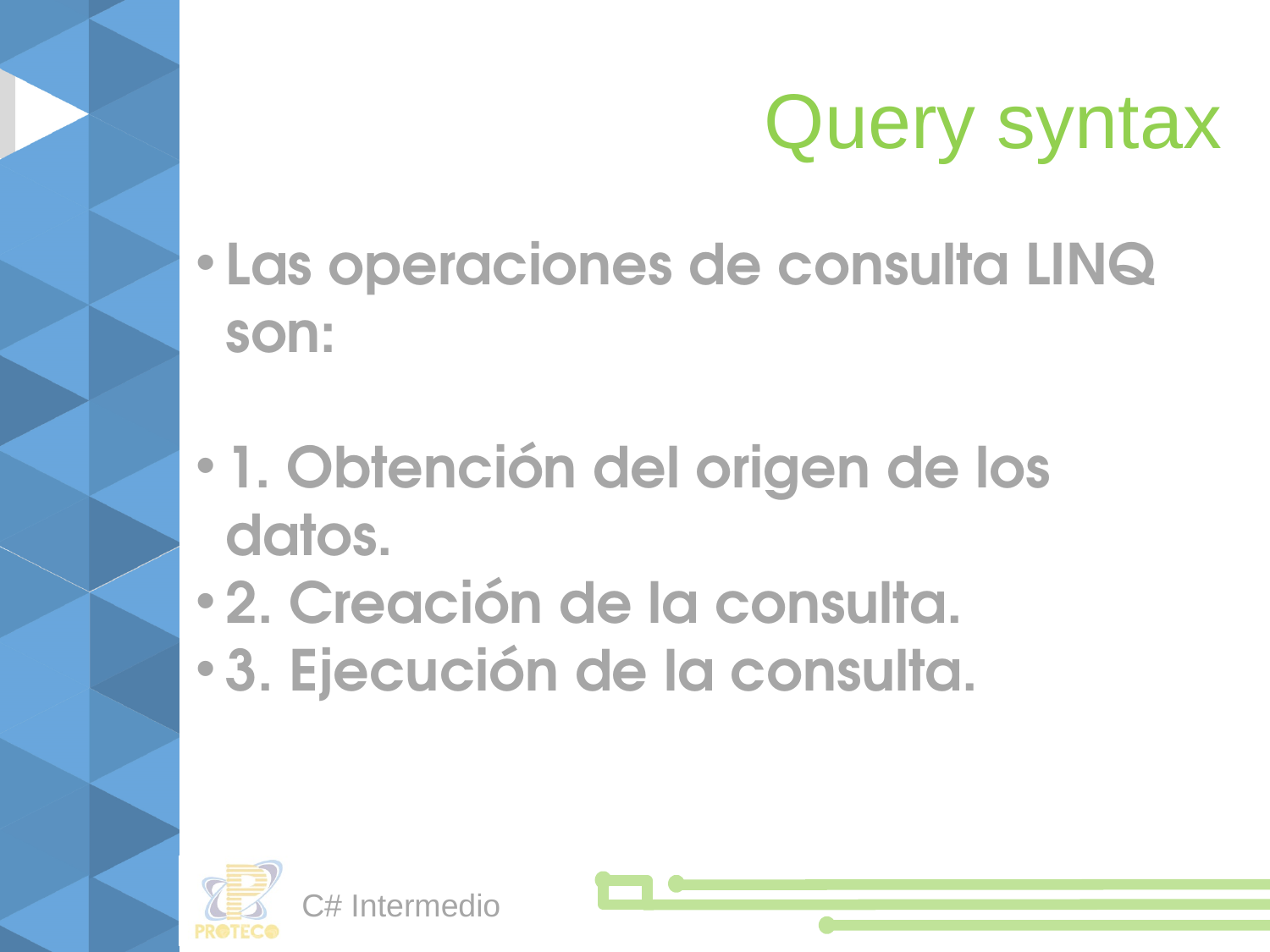

Query syntax
Las operaciones de consulta LINQ son:

1. Obtención del origen de los datos.
2. Creación de la consulta.
3. Ejecución de la consulta.